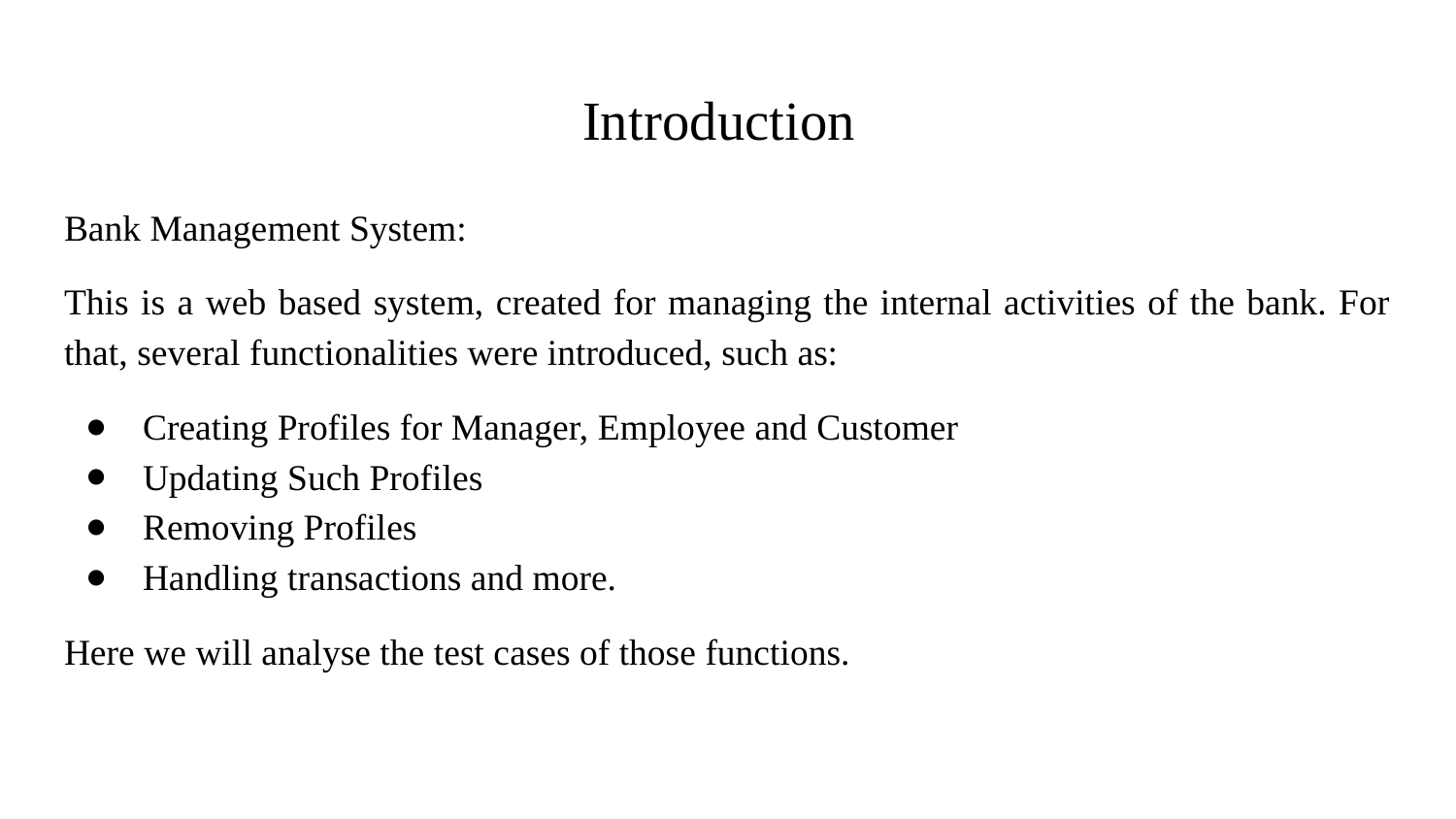

# Introduction

Bank Management System:
This is a web based system, created for managing the internal activities of the bank. For that, several functionalities were introduced, such as:
Creating Profiles for Manager, Employee and Customer
Updating Such Profiles
Removing Profiles
Handling transactions and more.
Here we will analyse the test cases of those functions.